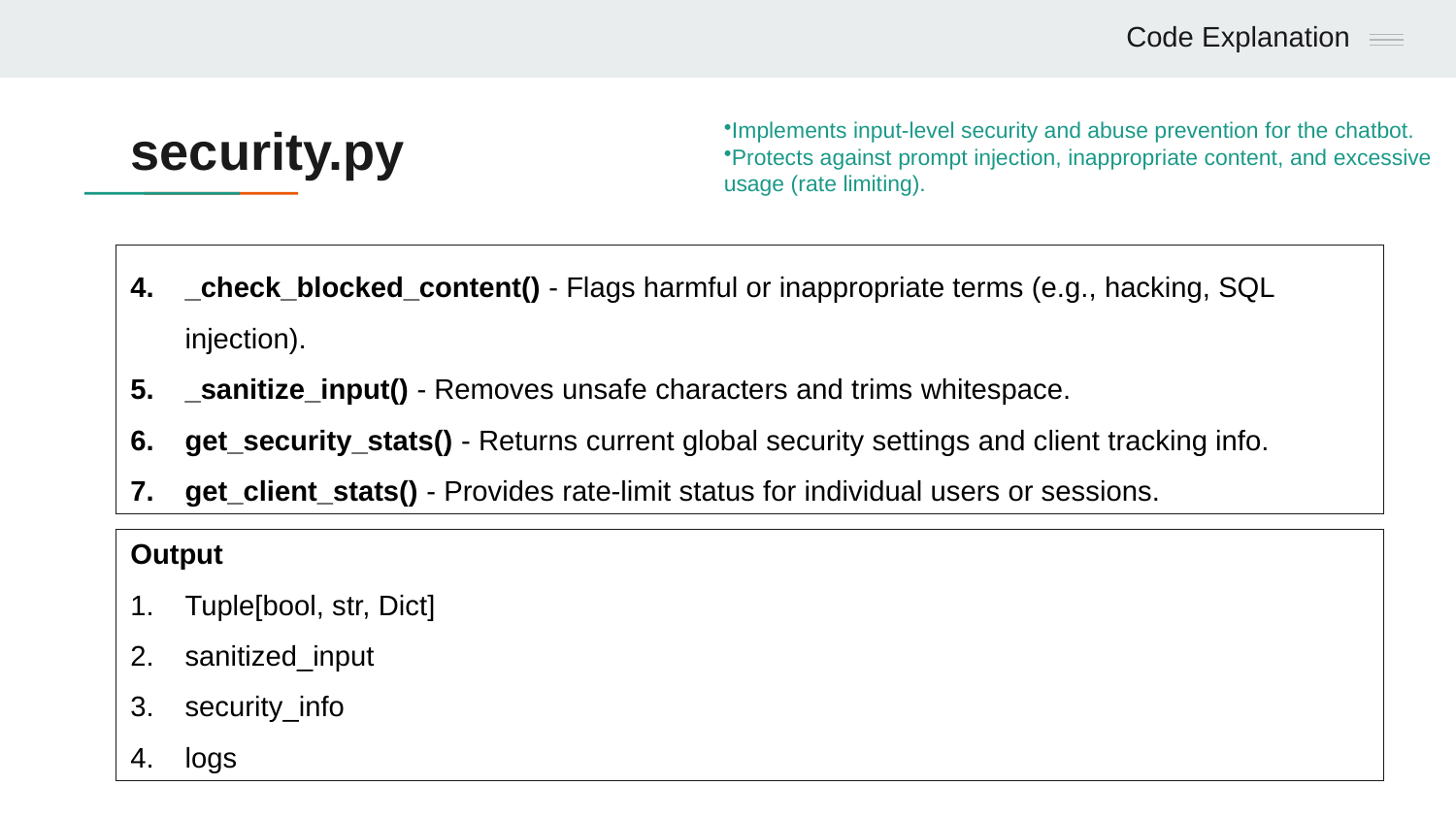

Code Explanation
# security.py
Implements input-level security and abuse prevention for the chatbot.
Protects against prompt injection, inappropriate content, and excessive usage (rate limiting).
_check_blocked_content() - Flags harmful or inappropriate terms (e.g., hacking, SQL injection).
_sanitize_input() - Removes unsafe characters and trims whitespace.
get_security_stats() - Returns current global security settings and client tracking info.
get_client_stats() - Provides rate-limit status for individual users or sessions.
Output
Tuple[bool, str, Dict]
sanitized_input
security_info
logs